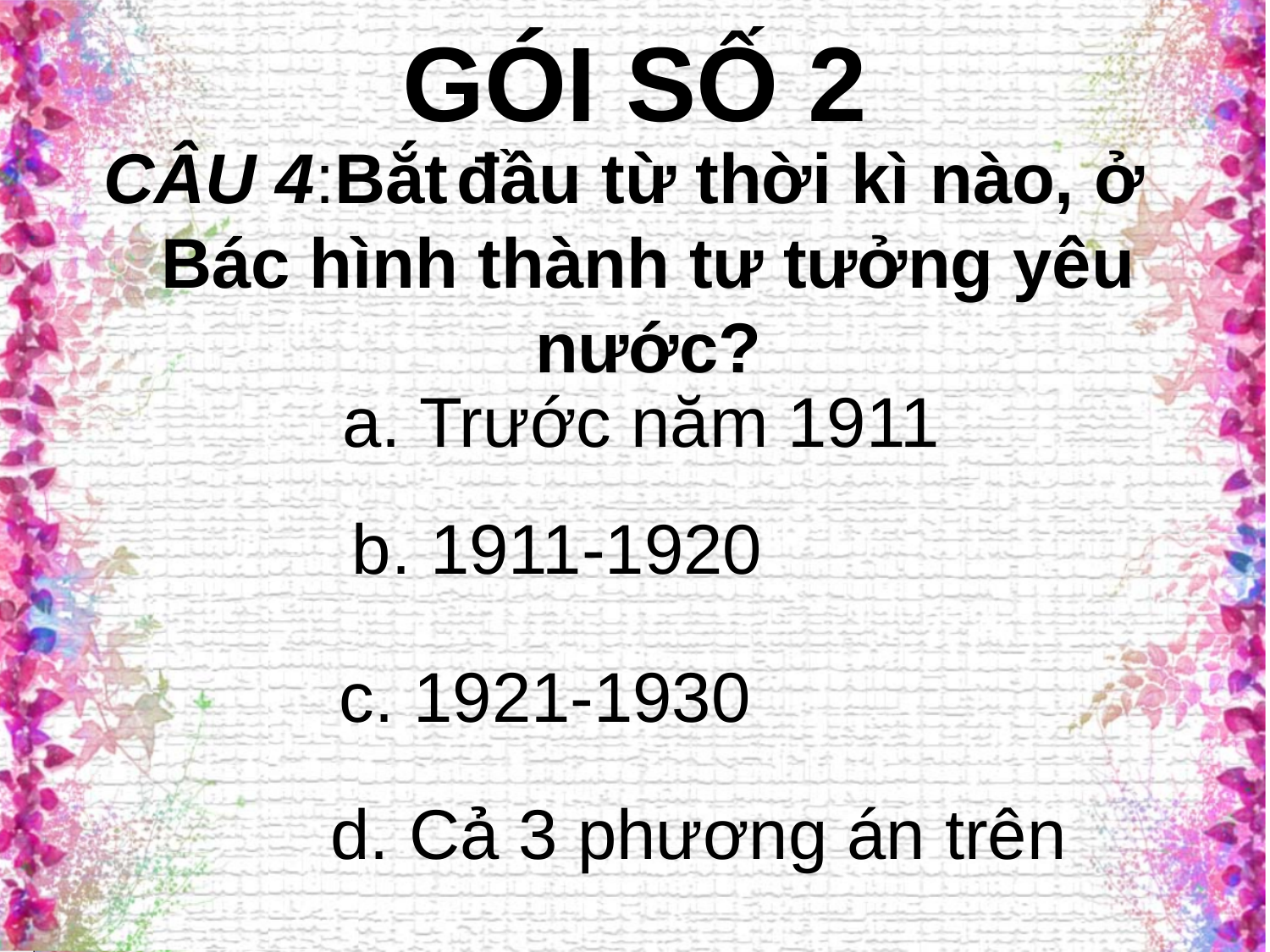

# GÓI SỐ 2
CÂU 4:Bắt đầu từ thời kì nào, ở Bác hình thành tư tưởng yêu nước?

a. Trước năm 1911
b. 1911-1920

c. 1921-1930

d. Cả 3 phương án trên